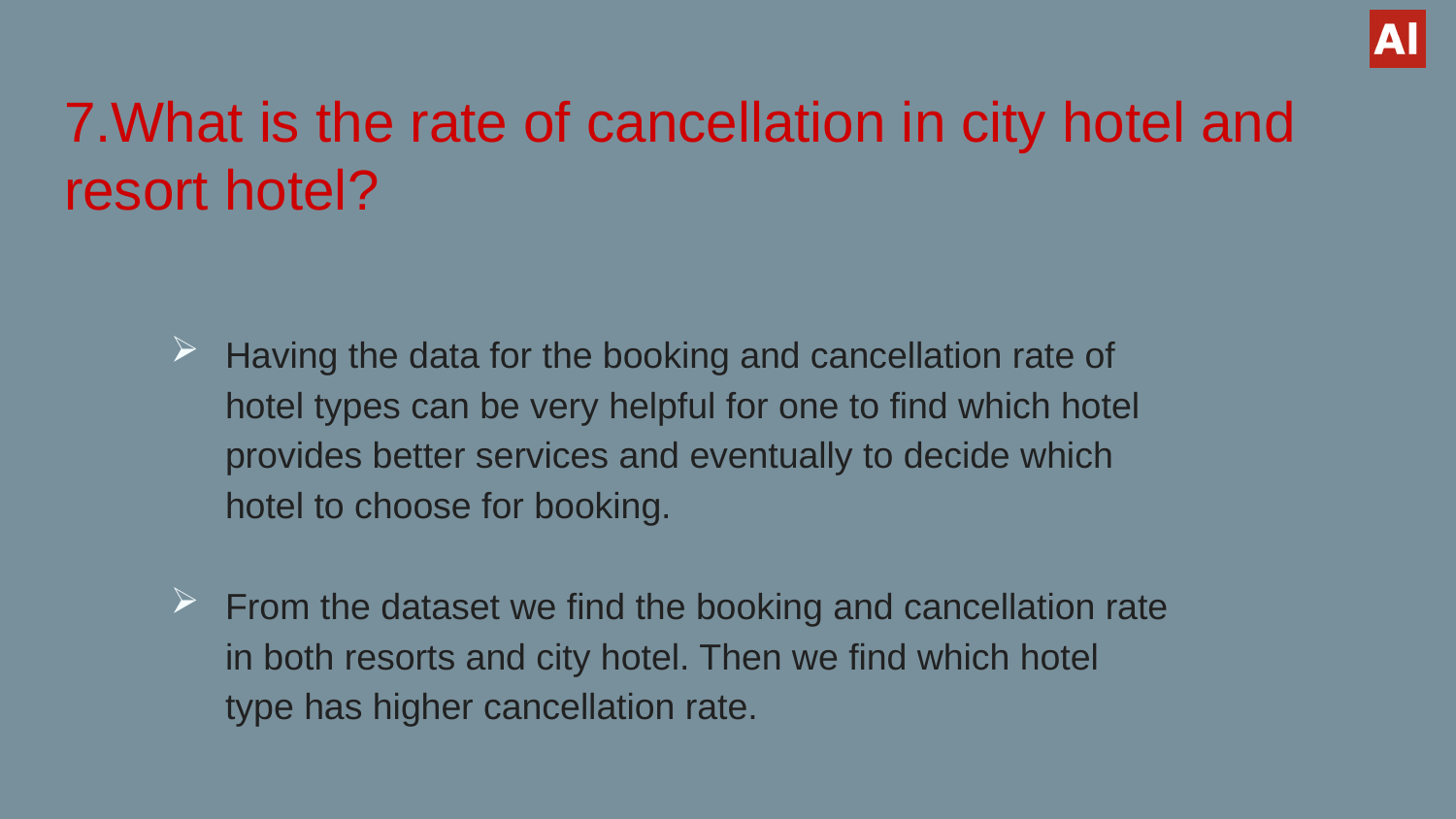

# 7.What is the rate of cancellation in city hotel and resort hotel?
Having the data for the booking and cancellation rate of hotel types can be very helpful for one to find which hotel provides better services and eventually to decide which hotel to choose for booking.

From the dataset we find the booking and cancellation rate in both resorts and city hotel. Then we find which hotel type has higher cancellation rate.